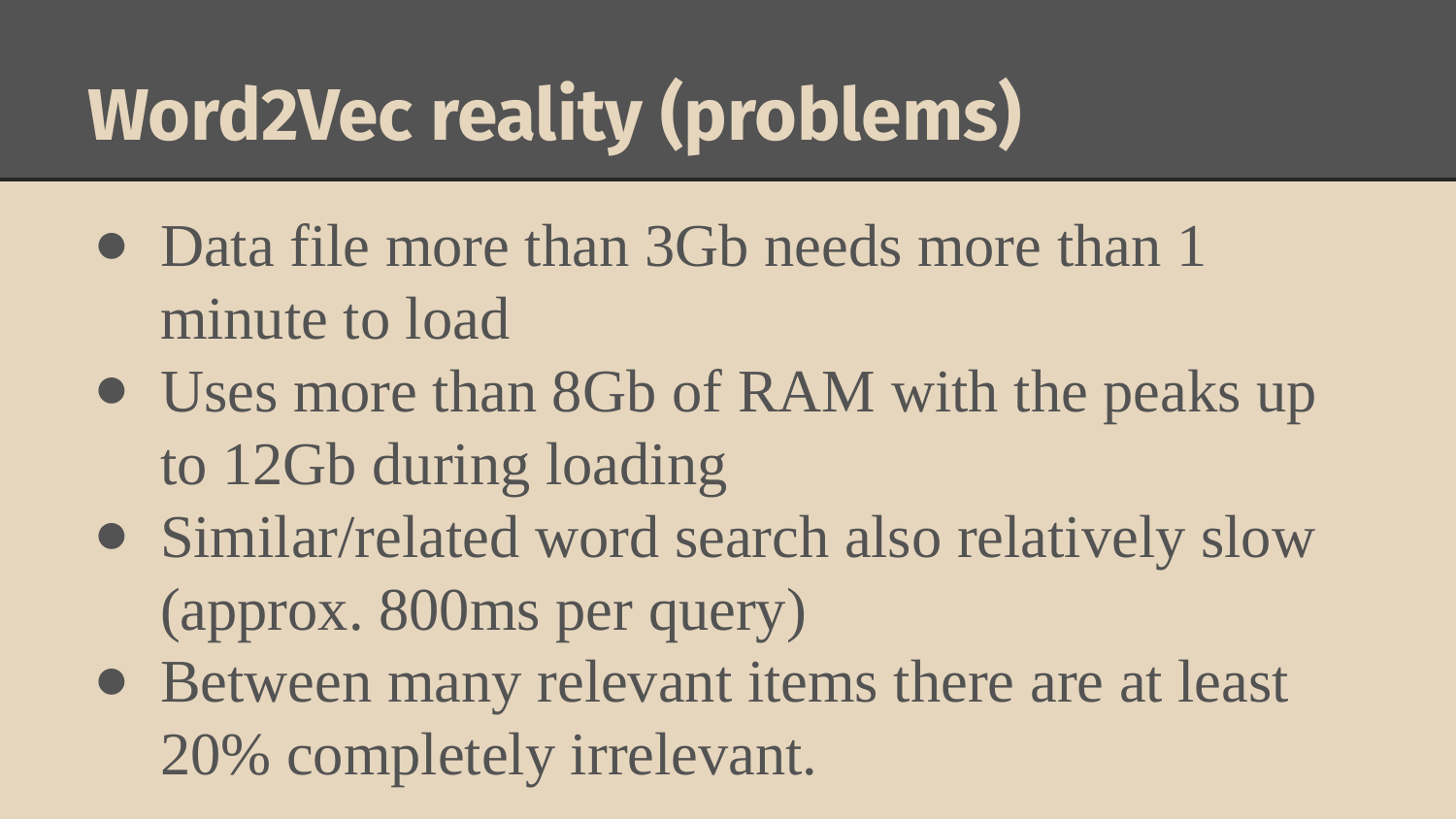

# Word2Vec reality (problems)
Data file more than 3Gb needs more than 1 minute to load
Uses more than 8Gb of RAM with the peaks up to 12Gb during loading
Similar/related word search also relatively slow (approx. 800ms per query)
Between many relevant items there are at least 20% completely irrelevant.